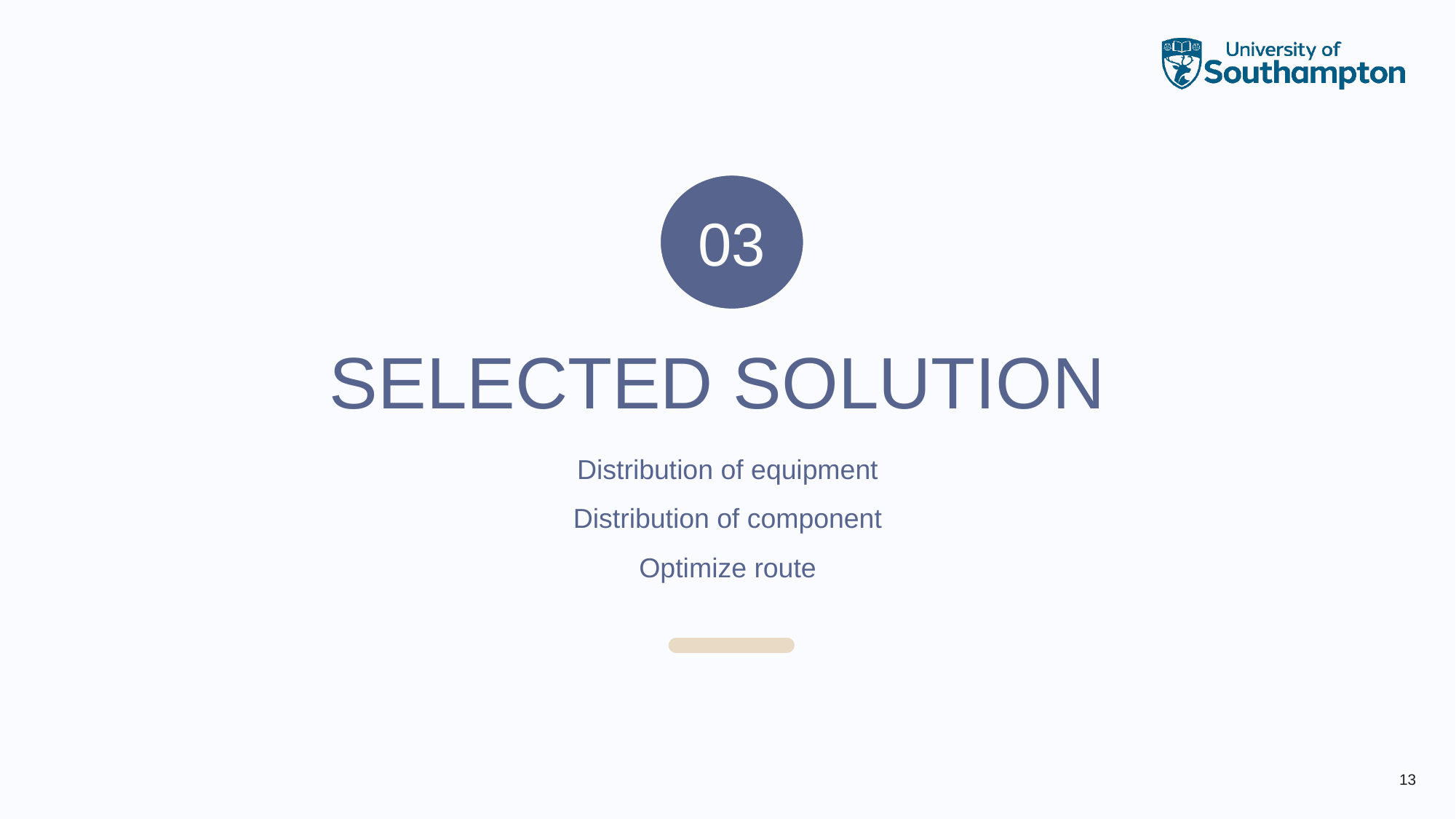

03
SELECTED SOLUTION
Distribution of equipment
Distribution of component
Optimize route